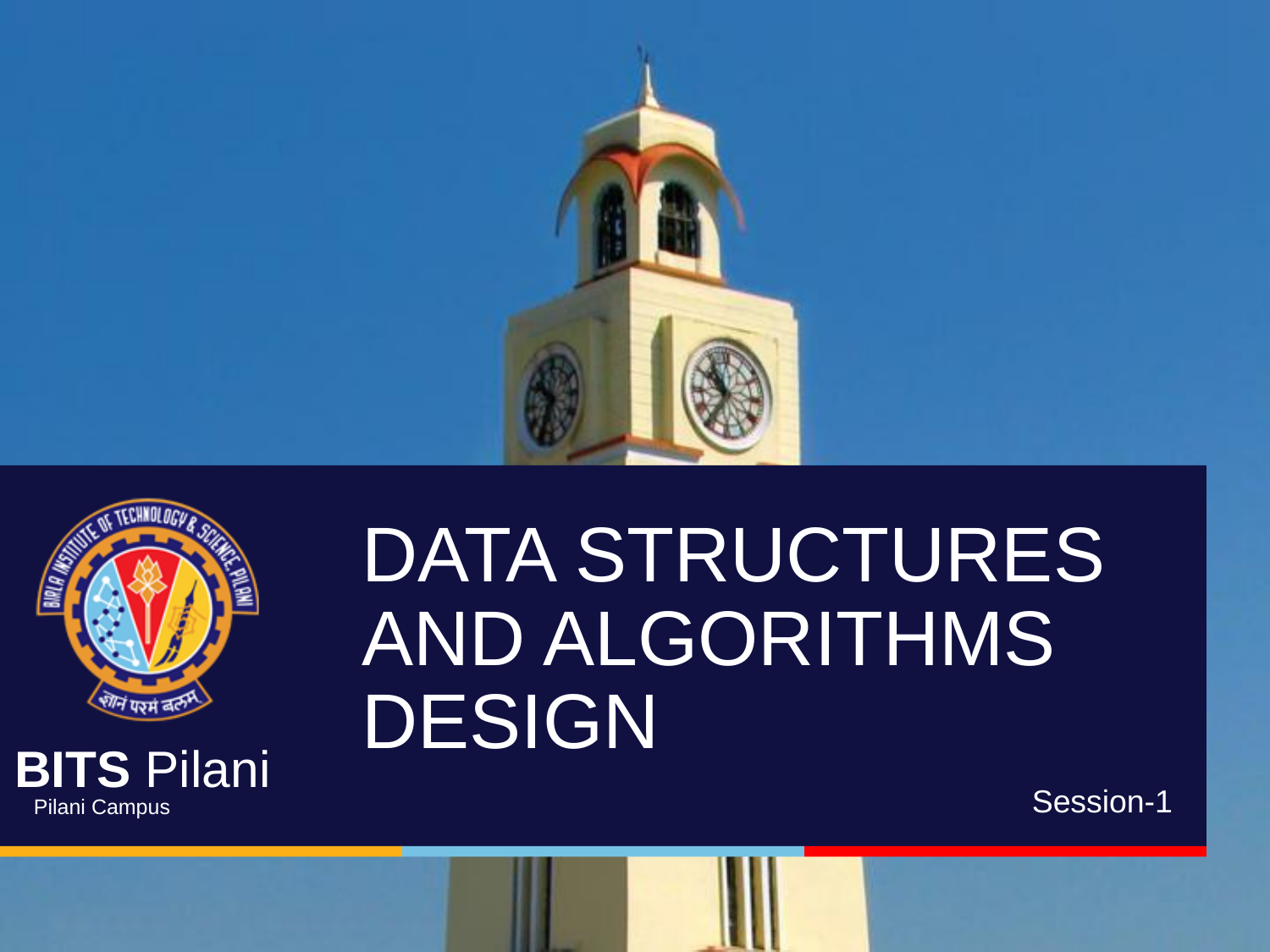

# DATA STRUCTURES AND ALGORITHMS DESIGN
Session-1